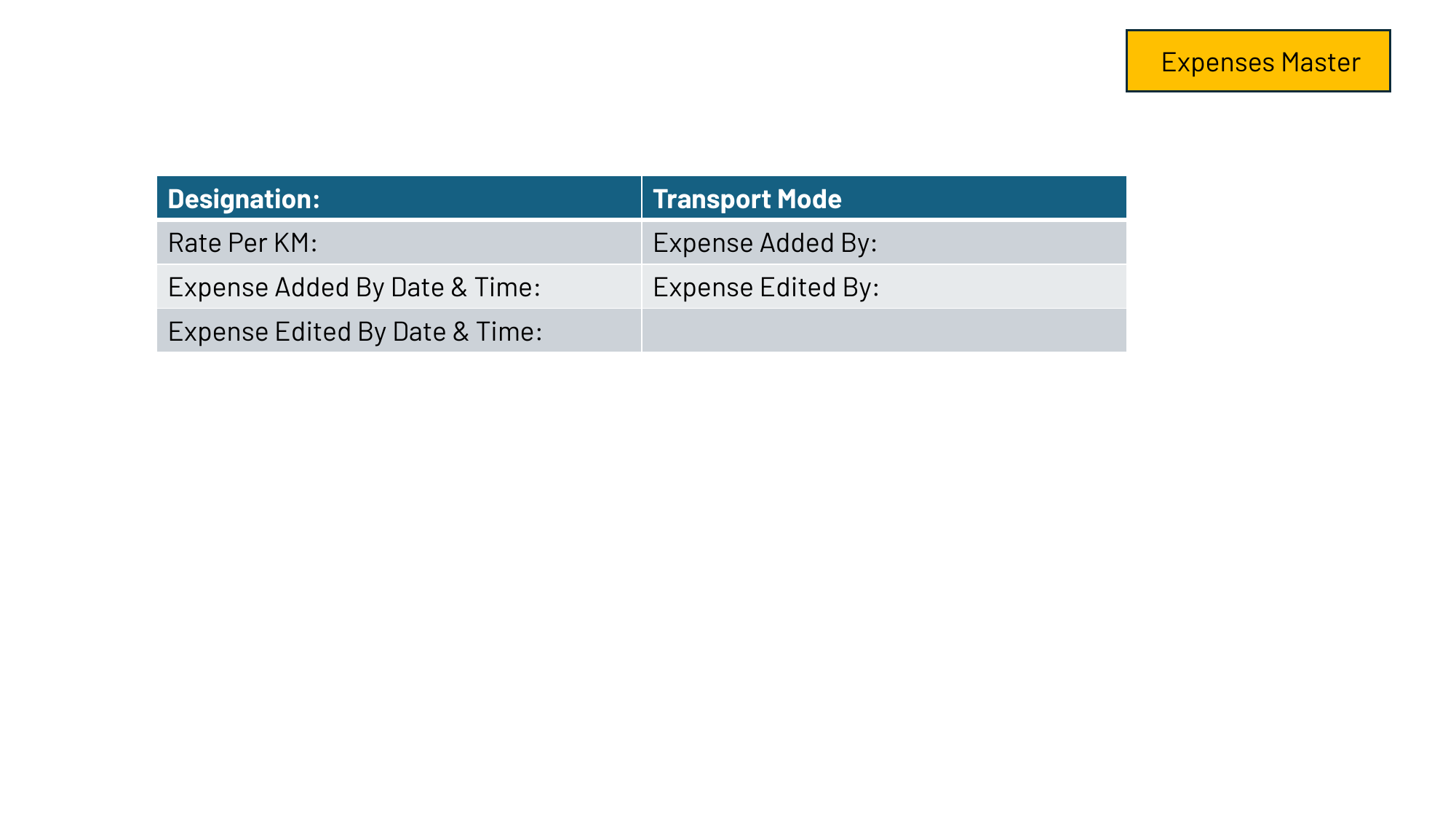

Expenses Master
| Designation: | Transport Mode |
| --- | --- |
| Rate Per KM: | Expense Added By: |
| Expense Added By Date & Time: | Expense Edited By: |
| Expense Edited By Date & Time: |  |